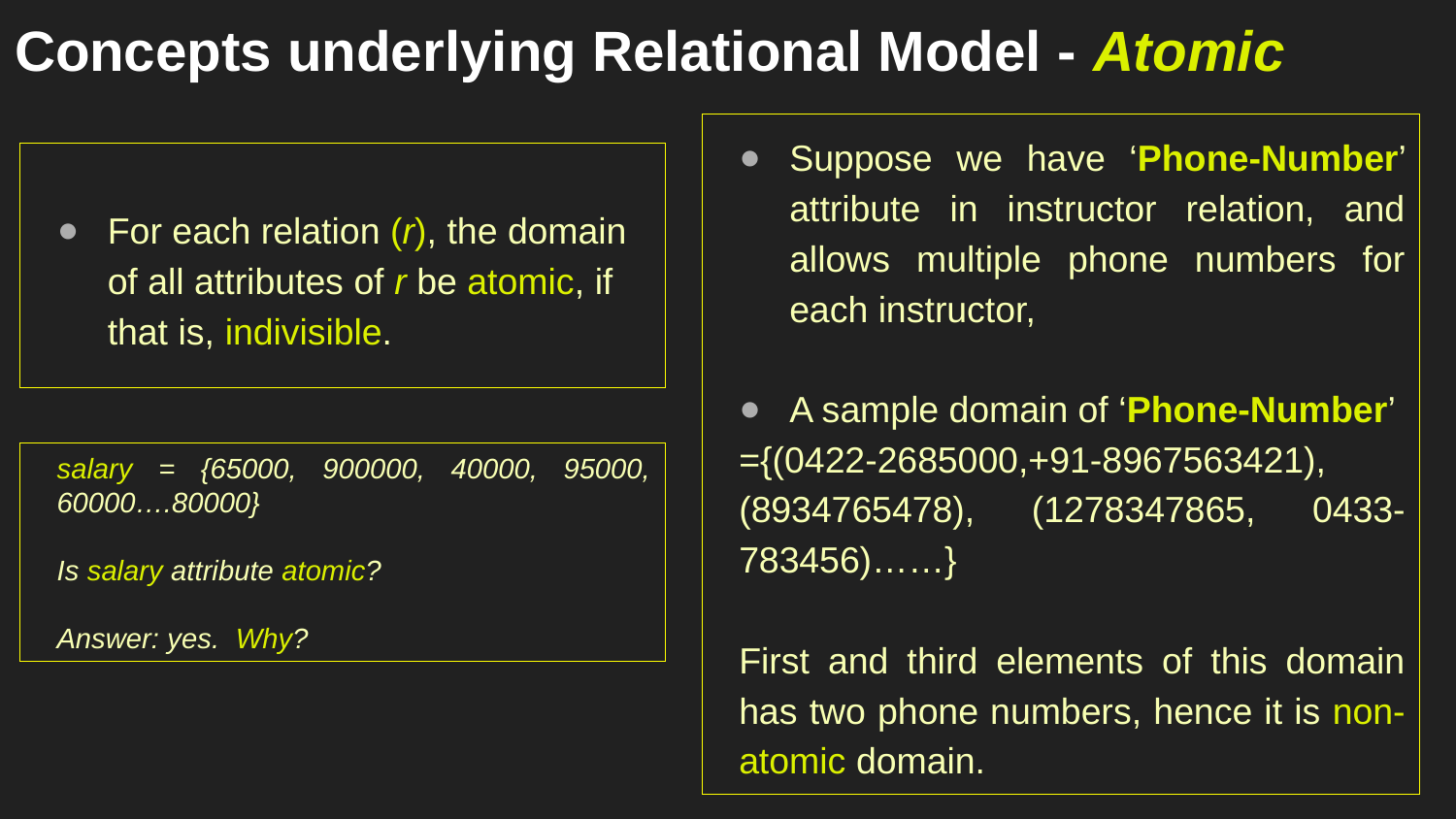

Concepts underlying Relational Model - Atomic
Suppose we have ‘Phone-Number’ attribute in instructor relation, and allows multiple phone numbers for each instructor,

A sample domain of ‘Phone-Number’
={(0422-2685000,+91-8967563421),
(8934765478), (1278347865, 0433-783456)……}

First and third elements of this domain has two phone numbers, hence it is non-atomic domain.

For each relation (r), the domain of all attributes of r be atomic, if that is, indivisible.

salary = {65000, 900000, 40000, 95000, 60000….80000}

Is salary attribute atomic?

Answer: yes.  Why?